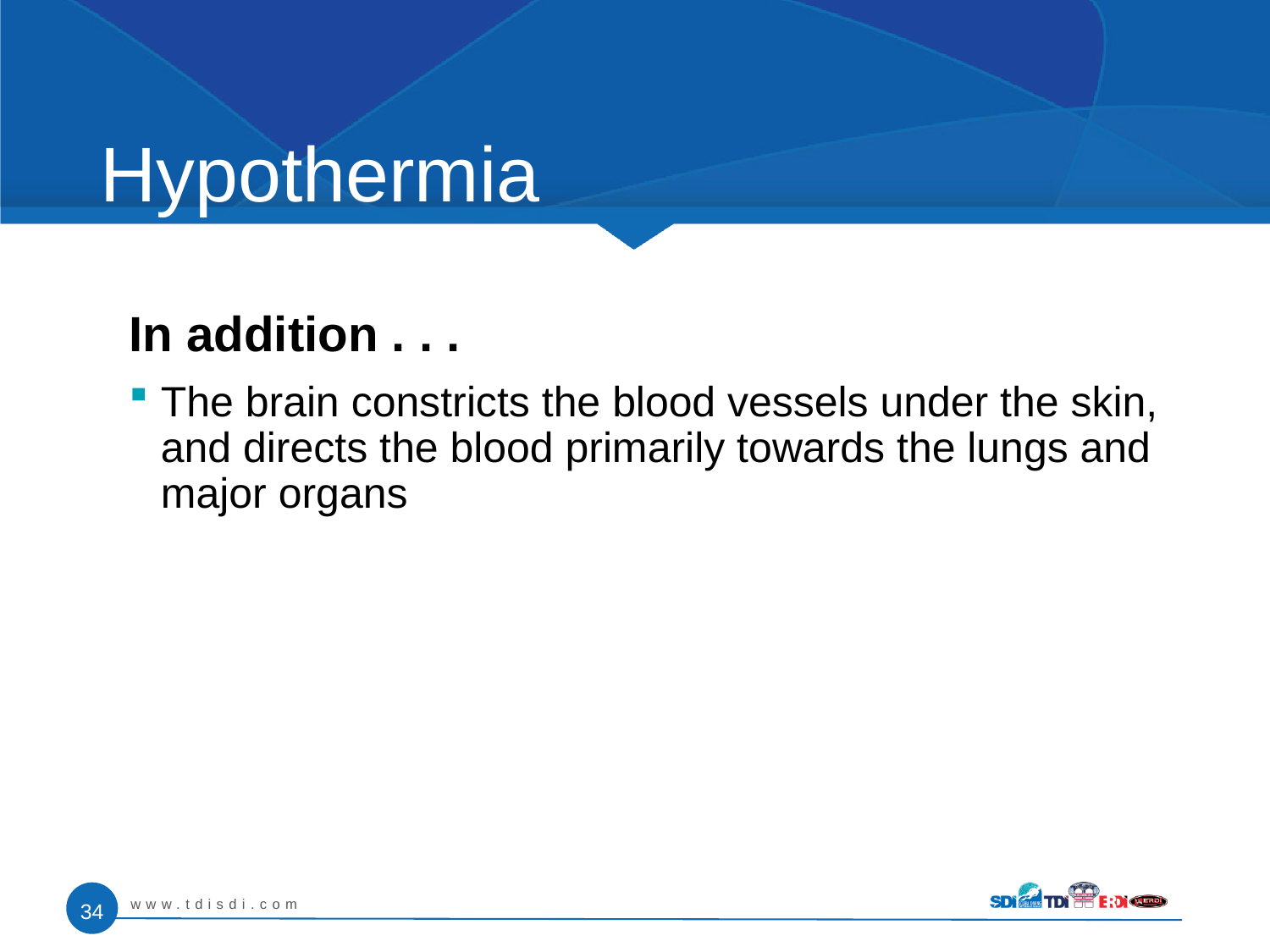

# Hypothermia
In addition . . .
The brain constricts the blood vessels under the skin, and directs the blood primarily towards the lungs and major organs
www.tdisdi.com
34